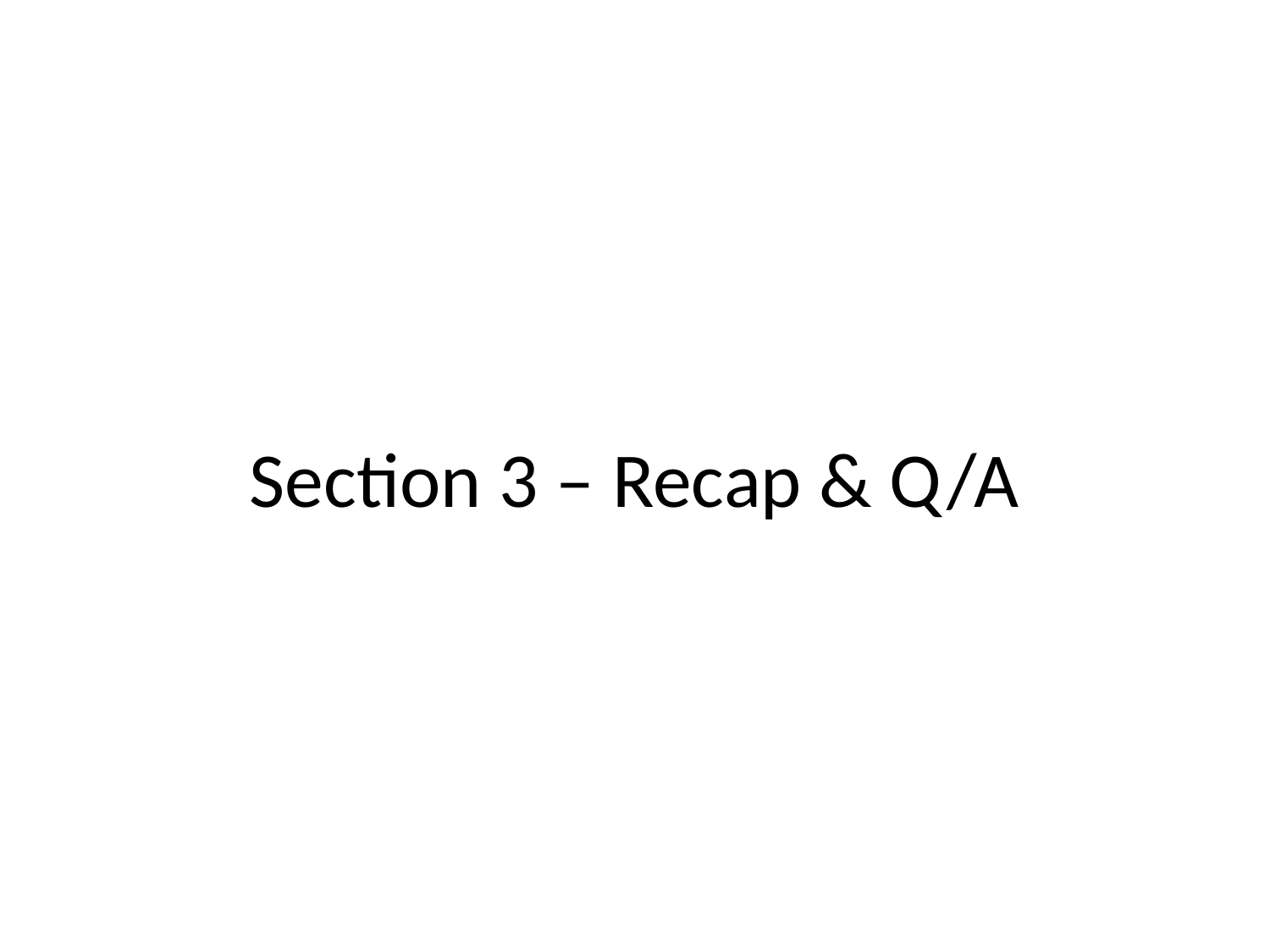

# Section 3 – Recap & Q/A